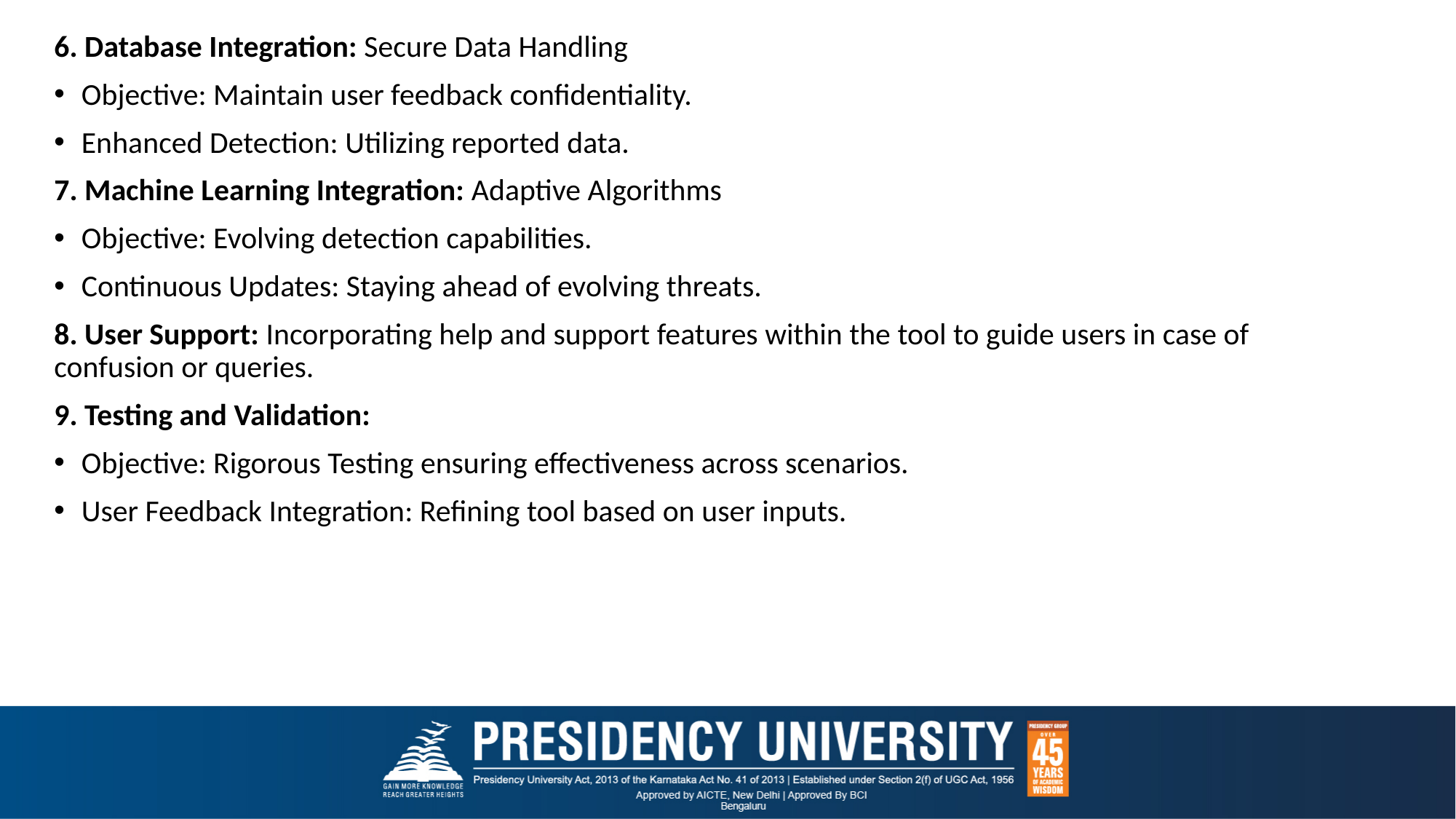

6. Database Integration: Secure Data Handling
Objective: Maintain user feedback confidentiality.
Enhanced Detection: Utilizing reported data.
7. Machine Learning Integration: Adaptive Algorithms
Objective: Evolving detection capabilities.
Continuous Updates: Staying ahead of evolving threats.
8. User Support: Incorporating help and support features within the tool to guide users in case of confusion or queries.
9. Testing and Validation:
Objective: Rigorous Testing ensuring effectiveness across scenarios.
User Feedback Integration: Refining tool based on user inputs.